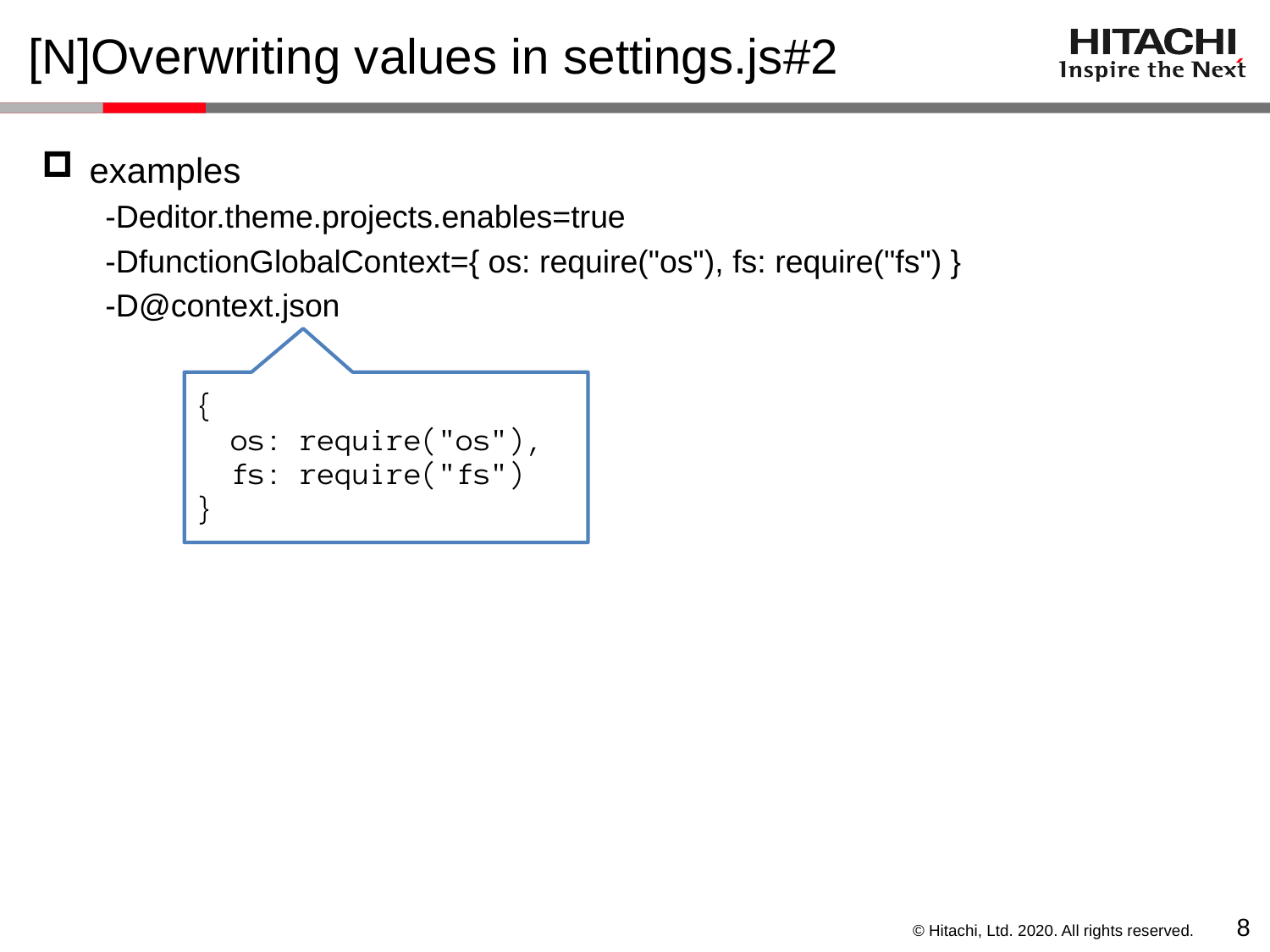

# [N]Overwriting values in settings.js#2
examples
-Deditor.theme.projects.enables=true
-DfunctionGlobalContext={ os: require("os"), fs: require("fs") }
-D@context.json
{
  os: require("os"),
  fs: require("fs")
}
8